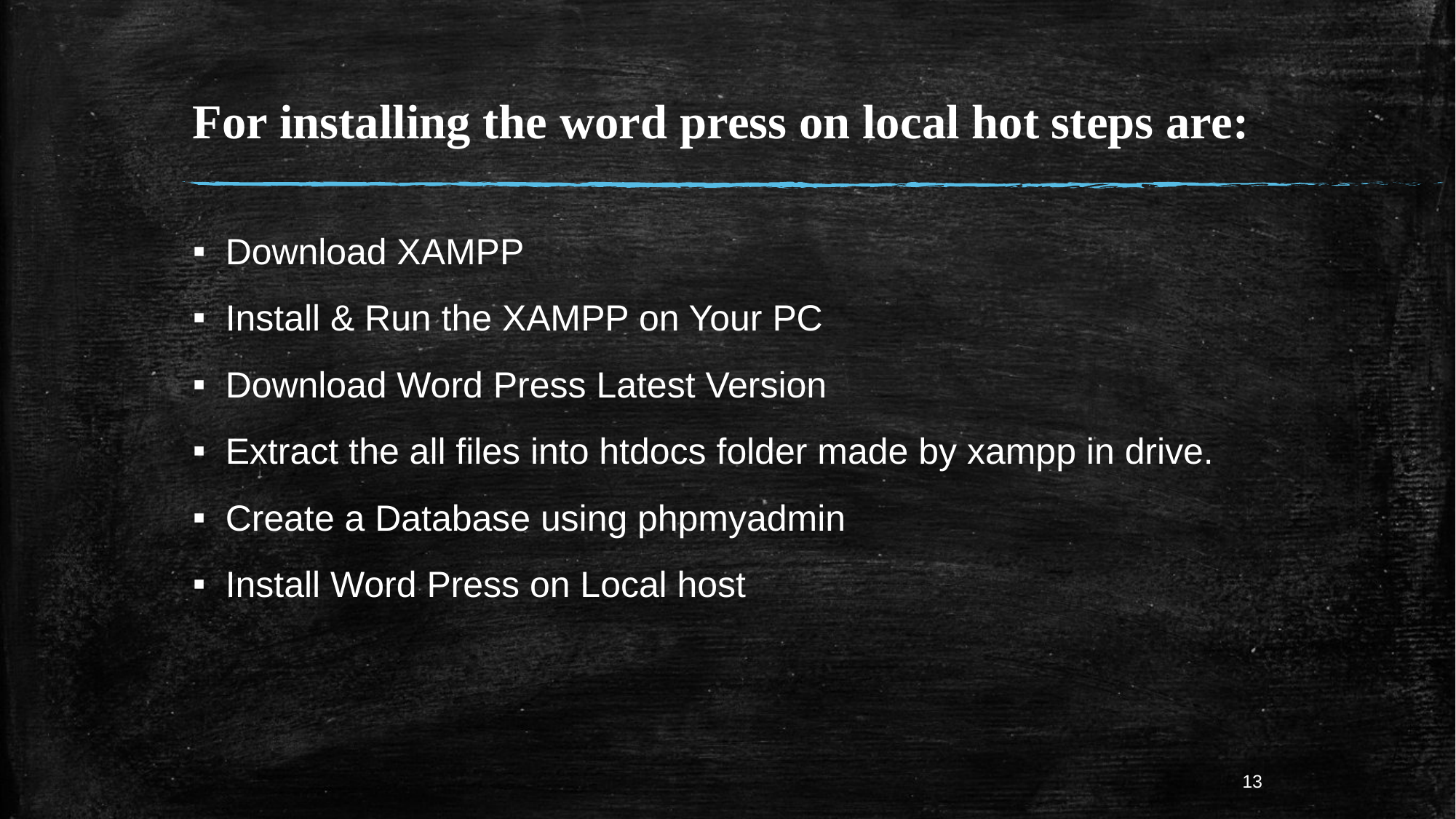

# For installing the word press on local hot steps are:
Download XAMPP
Install & Run the XAMPP on Your PC
Download Word Press Latest Version
Extract the all files into htdocs folder made by xampp in drive.
Create a Database using phpmyadmin
Install Word Press on Local host
13